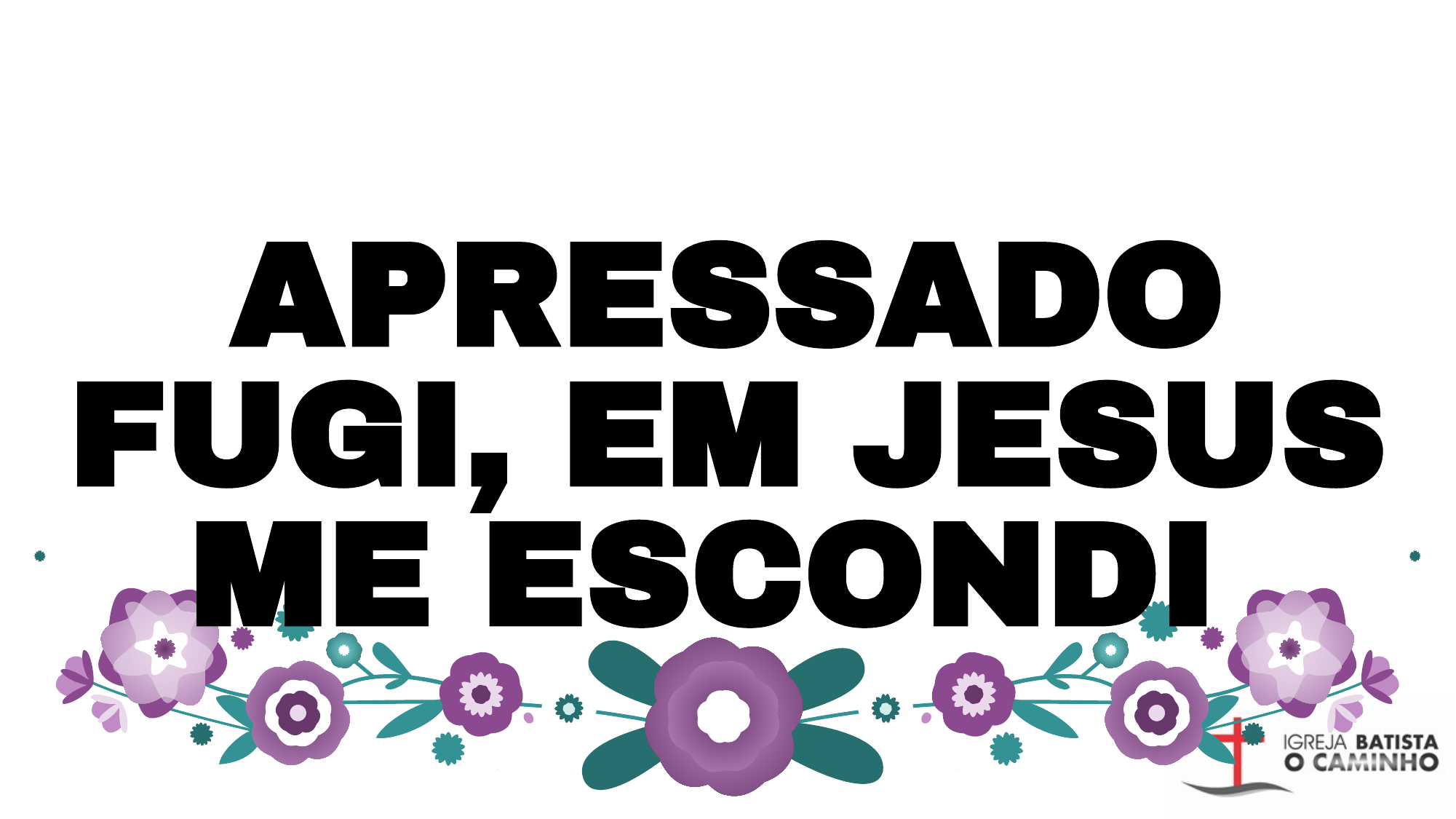

# APRESSADO FUGI, EM JESUS ME ESCONDI